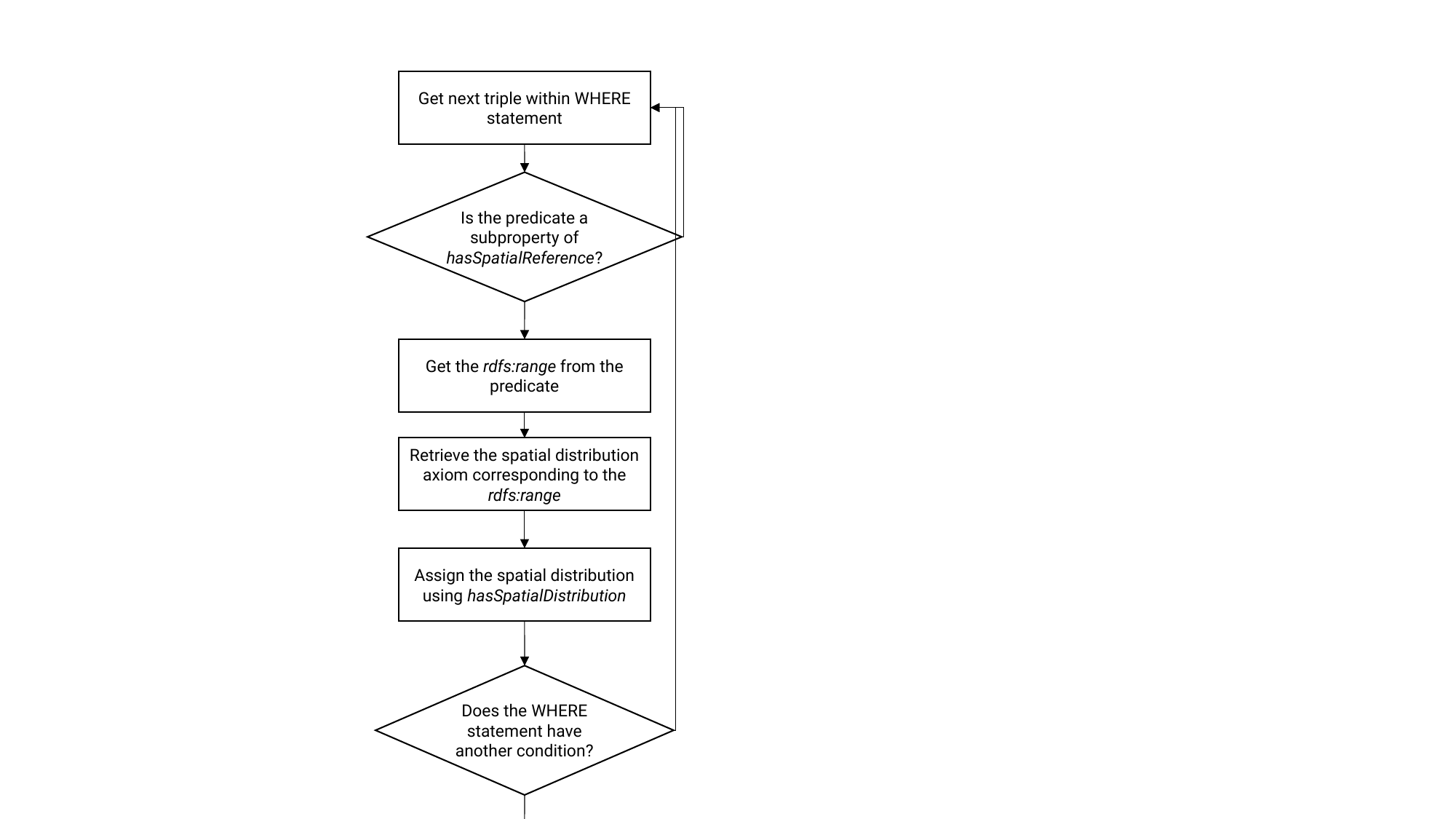

Get next triple within WHERE statement
Is the predicate a subproperty of hasSpatialReference?
Get the rdfs:range from the predicate
Retrieve the spatial distribution axiom corresponding to the rdfs:range
Assign the spatial distribution using hasSpatialDistribution
Does the WHERE statement have another condition?
end